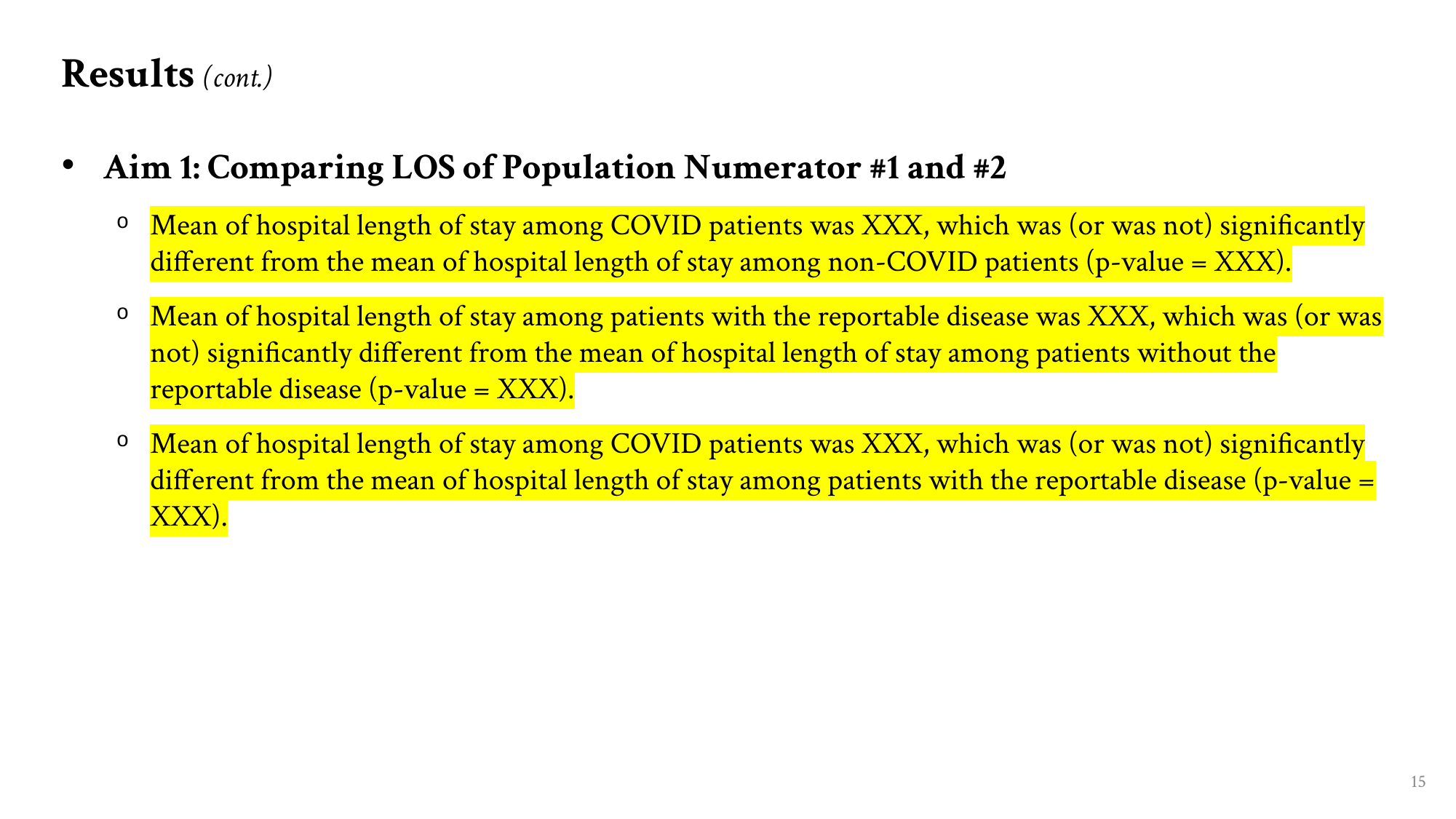

# Results (cont.)
Aim 1: Comparing LOS of Population Numerator #1 and #2
Mean of hospital length of stay among COVID patients was XXX, which was (or was not) significantly different from the mean of hospital length of stay among non-COVID patients (p-value = XXX).
Mean of hospital length of stay among patients with the reportable disease was XXX, which was (or was not) significantly different from the mean of hospital length of stay among patients without the reportable disease (p-value = XXX).
Mean of hospital length of stay among COVID patients was XXX, which was (or was not) significantly different from the mean of hospital length of stay among patients with the reportable disease (p-value = XXX).

15